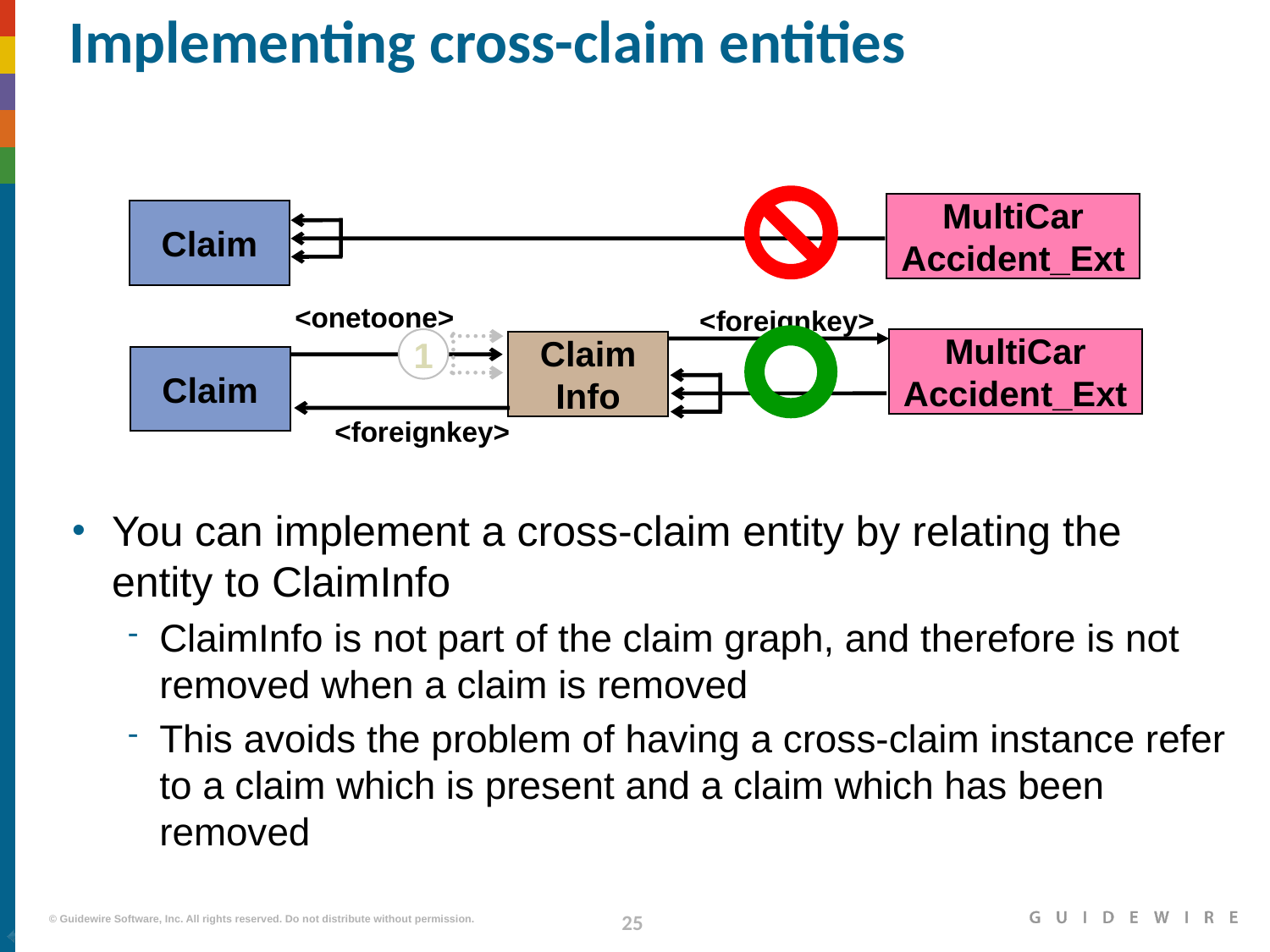

# Implementing cross-claim entities

MultiCar
Accident_Ext

Claim

<onetoone>
<foreignkey>

MultiCar
Accident_Ext

1
Claim
Info

Claim

<foreignkey>
You can implement a cross-claim entity by relating the entity to ClaimInfo
ClaimInfo is not part of the claim graph, and therefore is not removed when a claim is removed
This avoids the problem of having a cross-claim instance refer to a claim which is present and a claim which has been removed